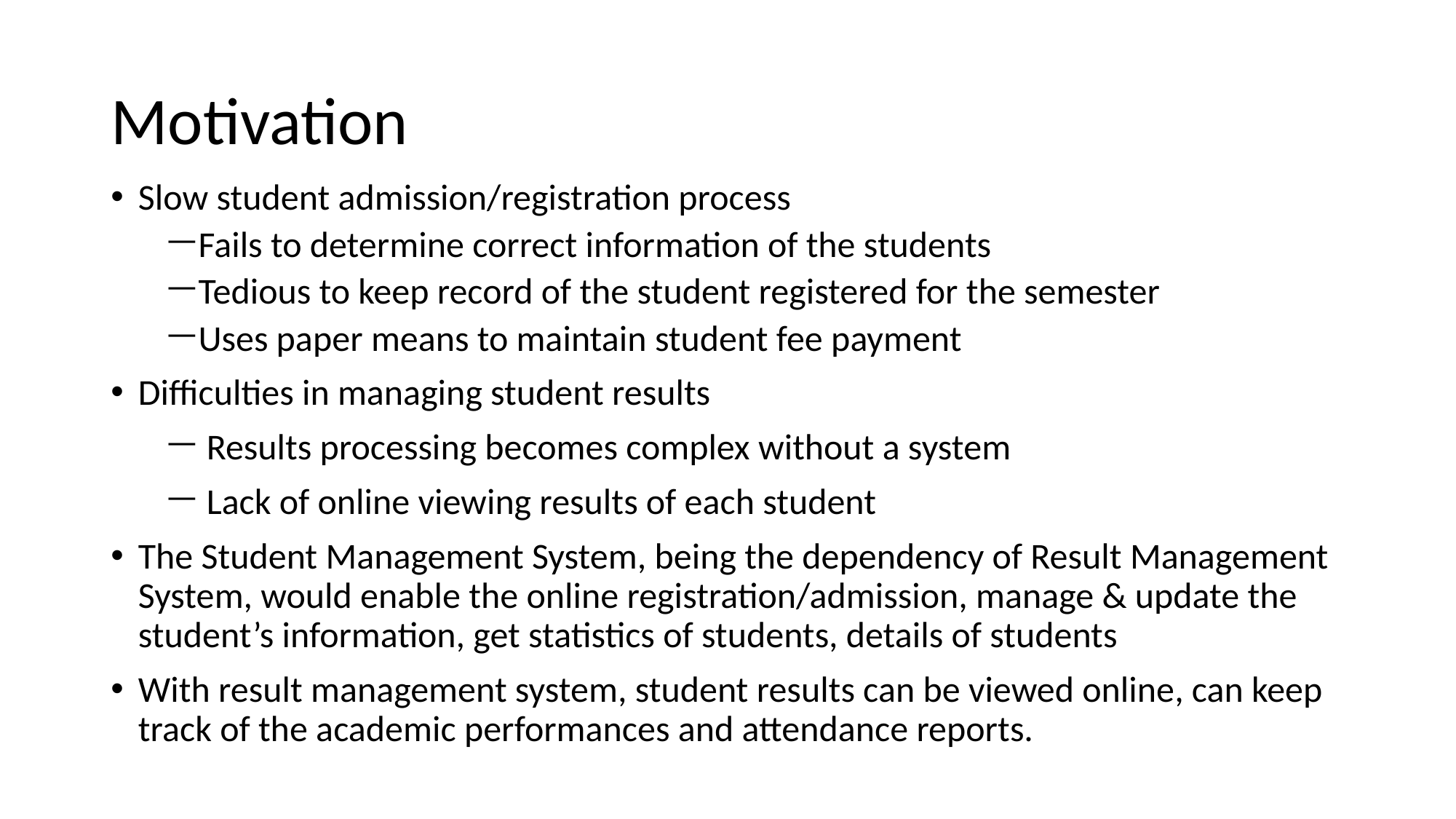

# Motivation
Slow student admission/registration process
Fails to determine correct information of the students
Tedious to keep record of the student registered for the semester
Uses paper means to maintain student fee payment
Difficulties in managing student results
Results processing becomes complex without a system
Lack of online viewing results of each student
The Student Management System, being the dependency of Result Management System, would enable the online registration/admission, manage & update the student’s information, get statistics of students, details of students
With result management system, student results can be viewed online, can keep track of the academic performances and attendance reports.